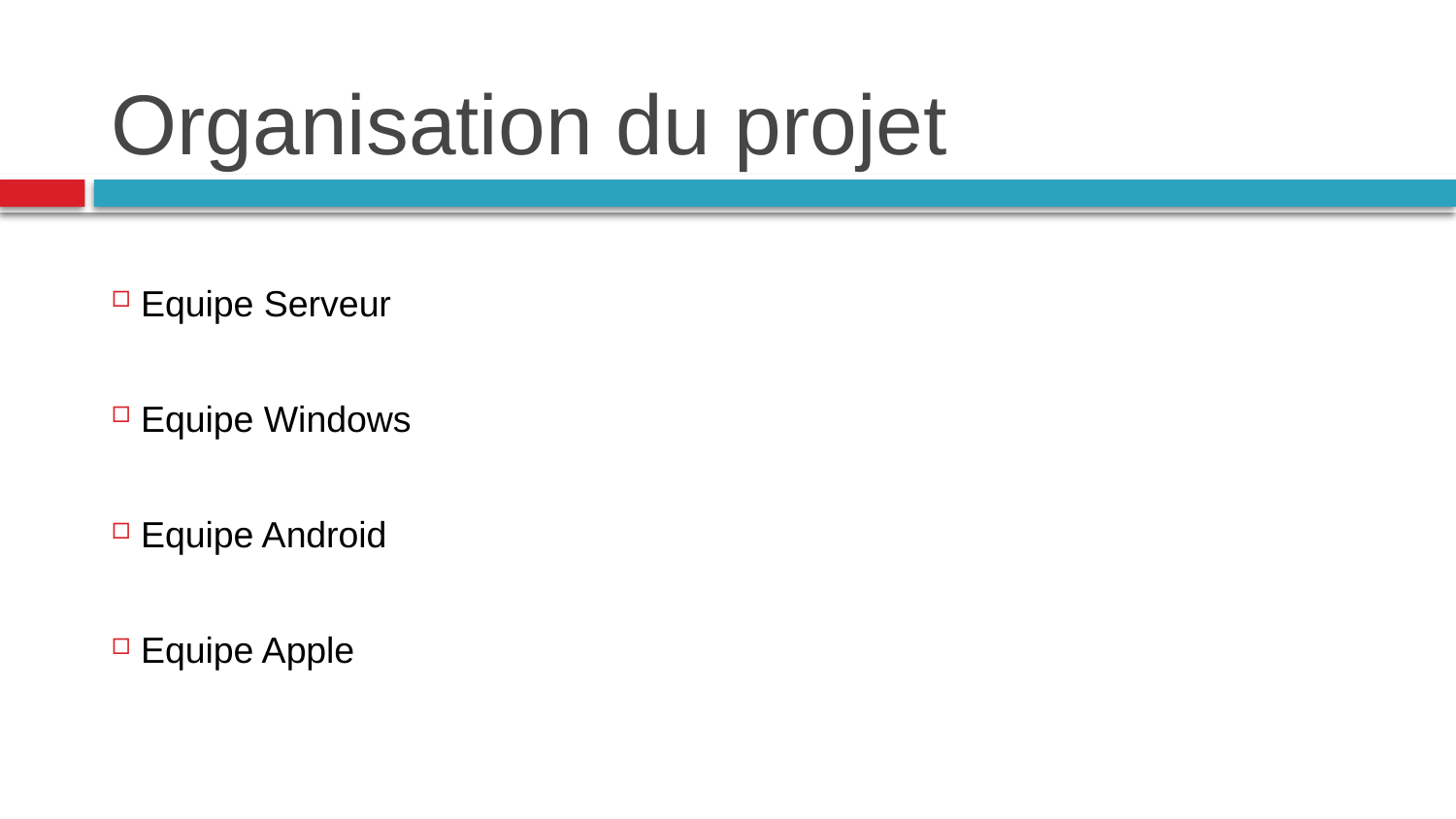

# Organisation du projet

 Equipe Serveur

 Equipe Windows

 Equipe Android

 Equipe Apple